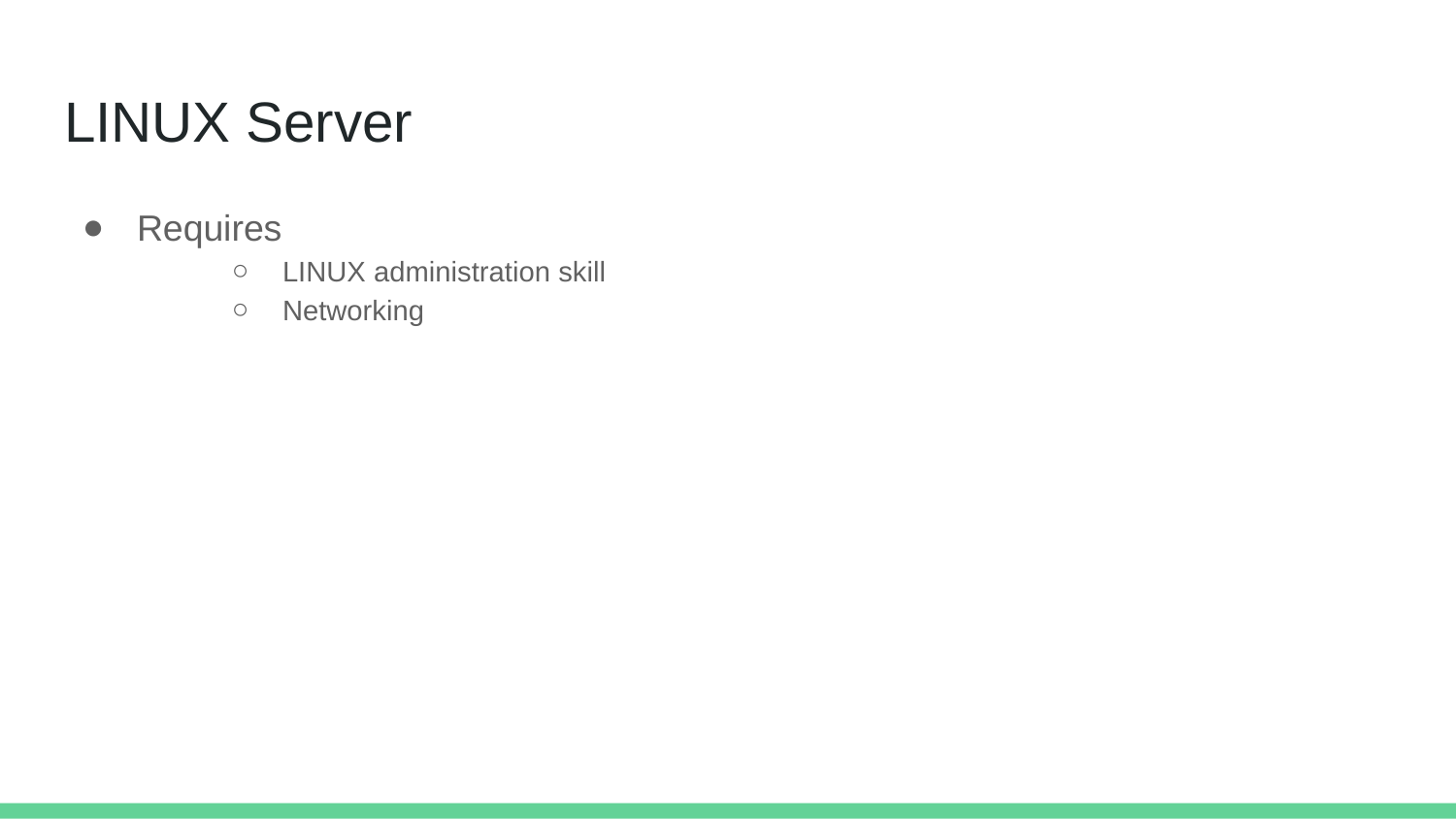

# LINUX Server
Requires
LINUX administration skill
Networking